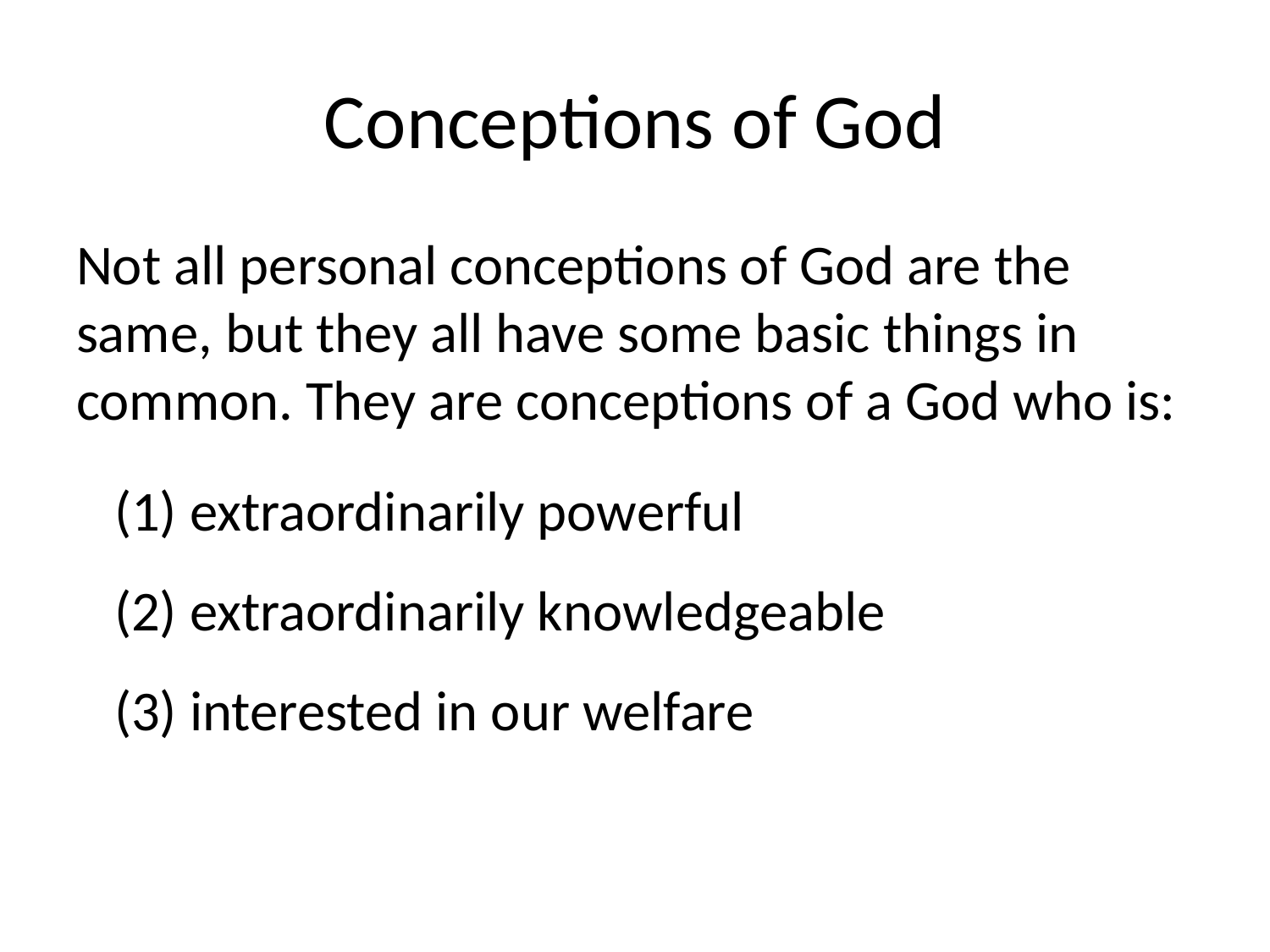

# Conceptions of God
Not all personal conceptions of God are the same, but they all have some basic things in common. They are conceptions of a God who is:
(1) extraordinarily powerful
(2) extraordinarily knowledgeable
(3) interested in our welfare